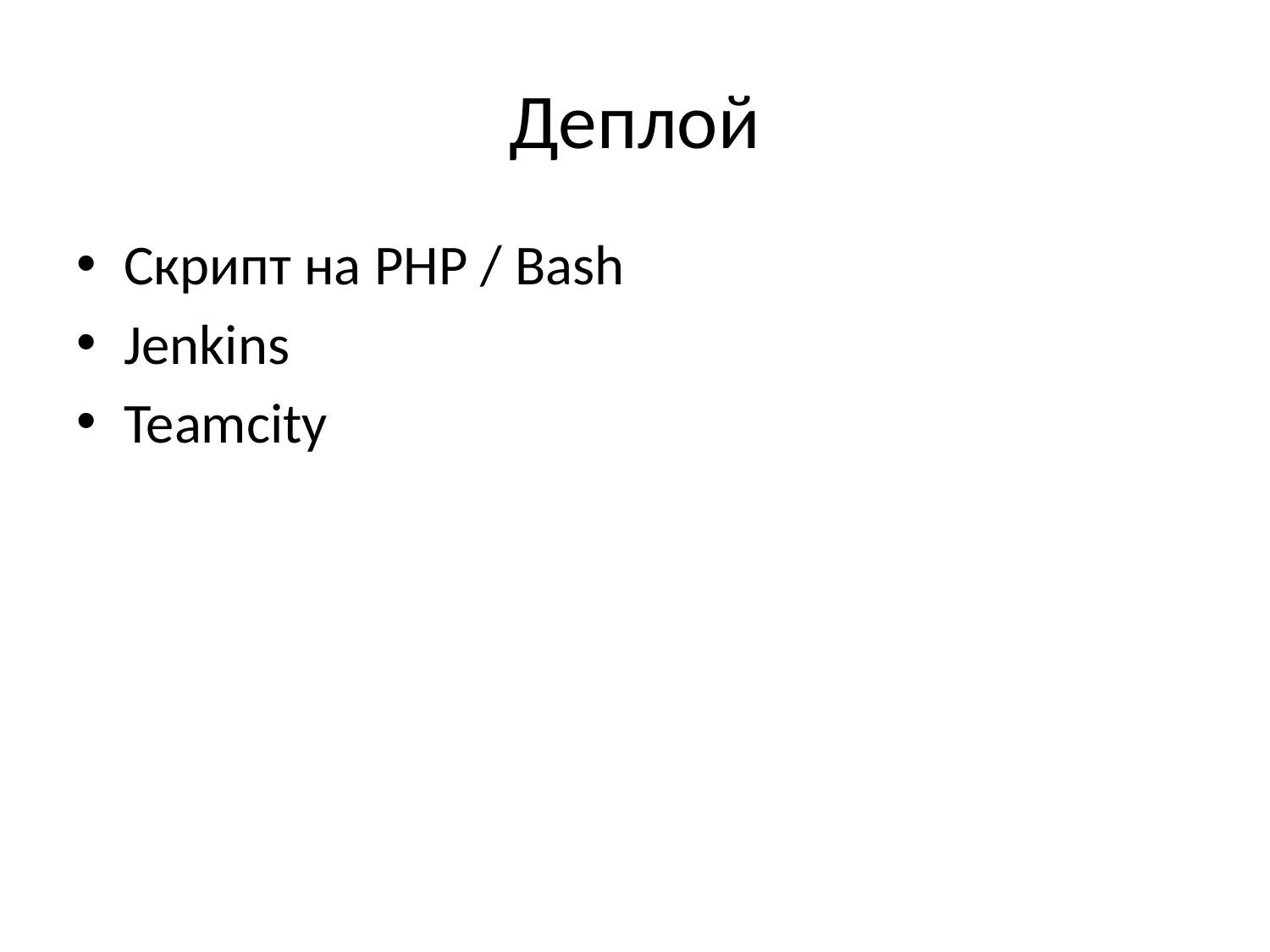

# Деплой
Скрипт на PHP / Bash
Jenkins
Teamcity